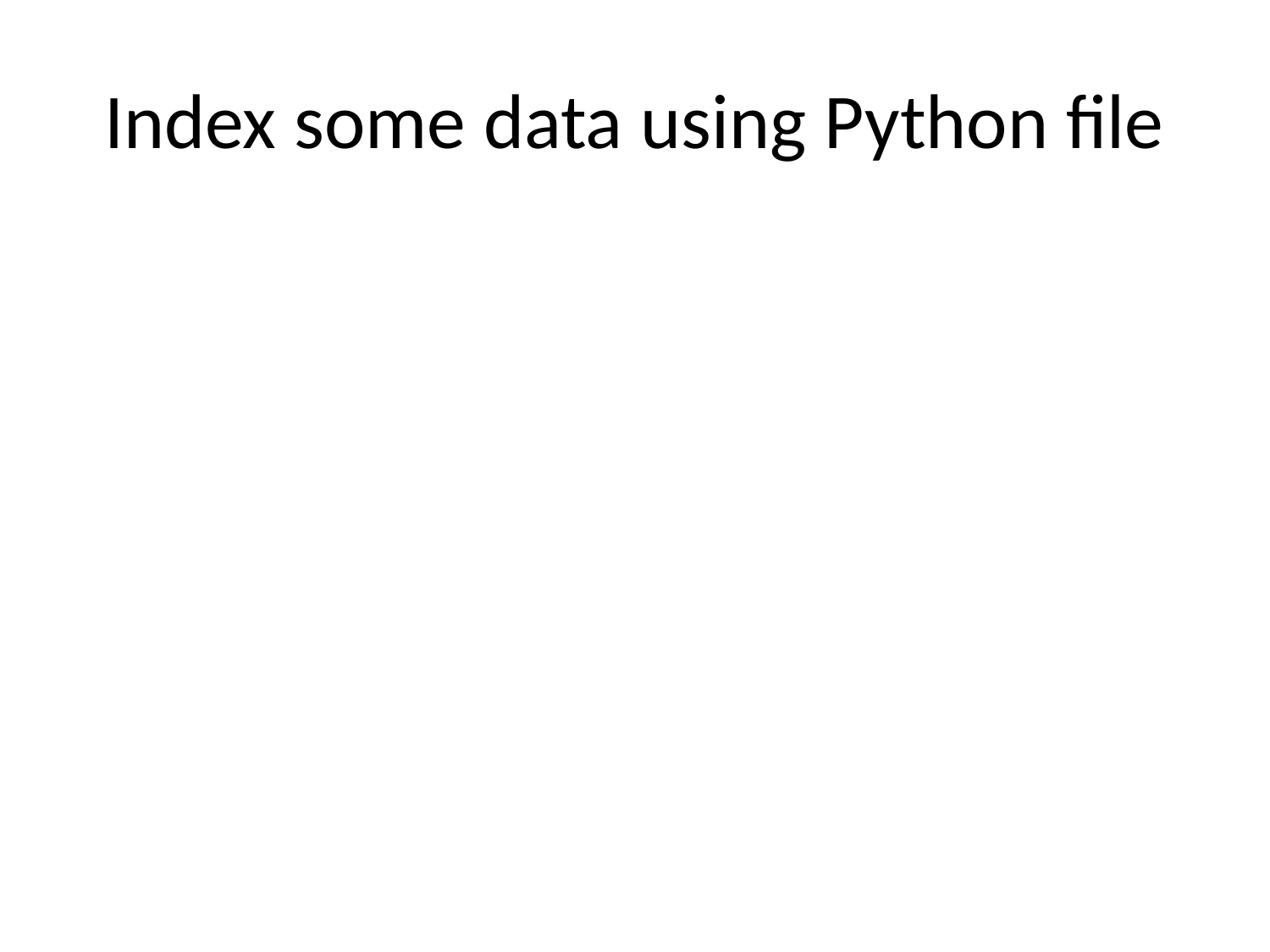

# Index some data using Python file